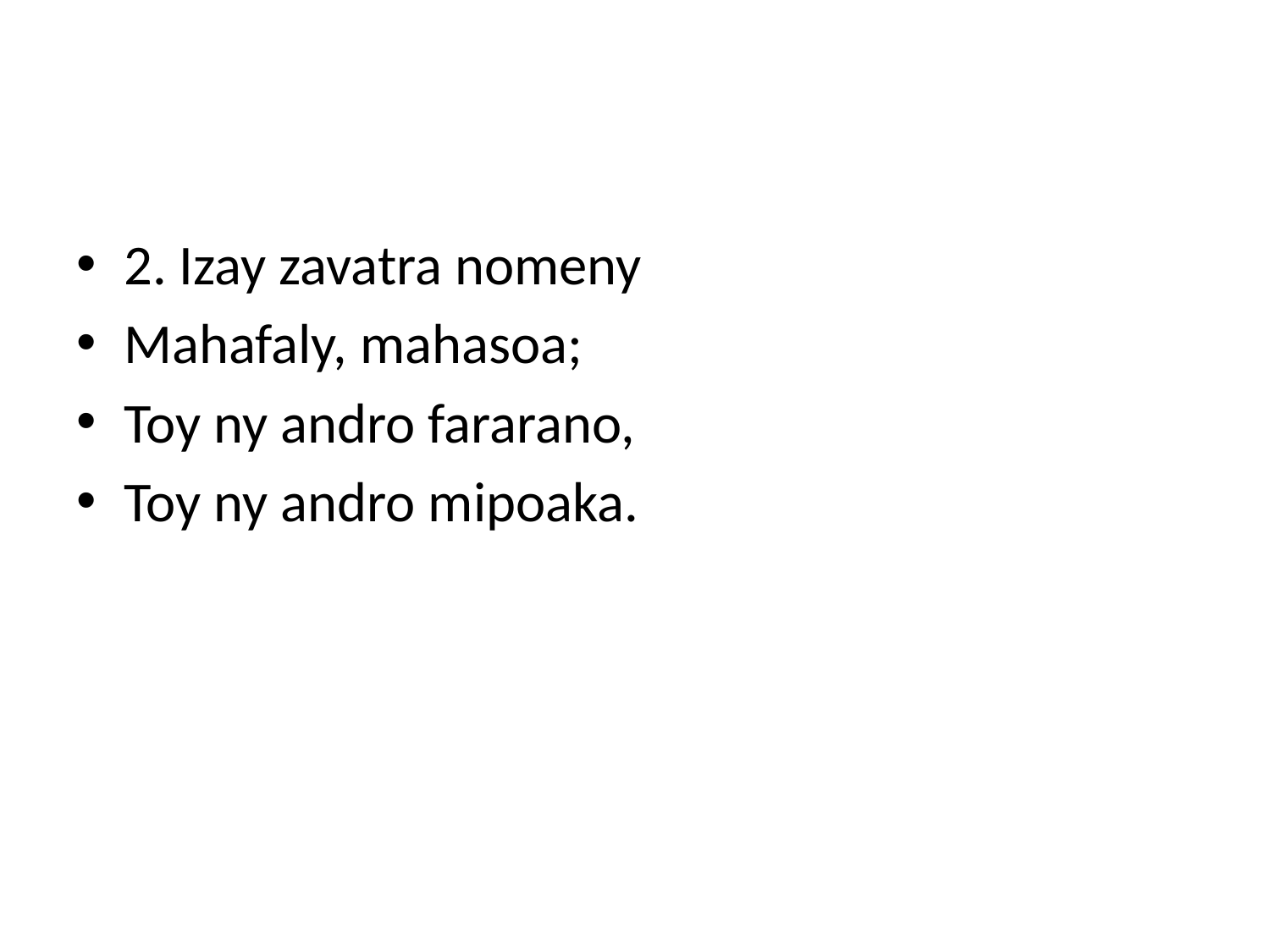

#
2. Izay zavatra nomeny
Mahafaly, mahasoa;
Toy ny andro fararano,
Toy ny andro mipoaka.